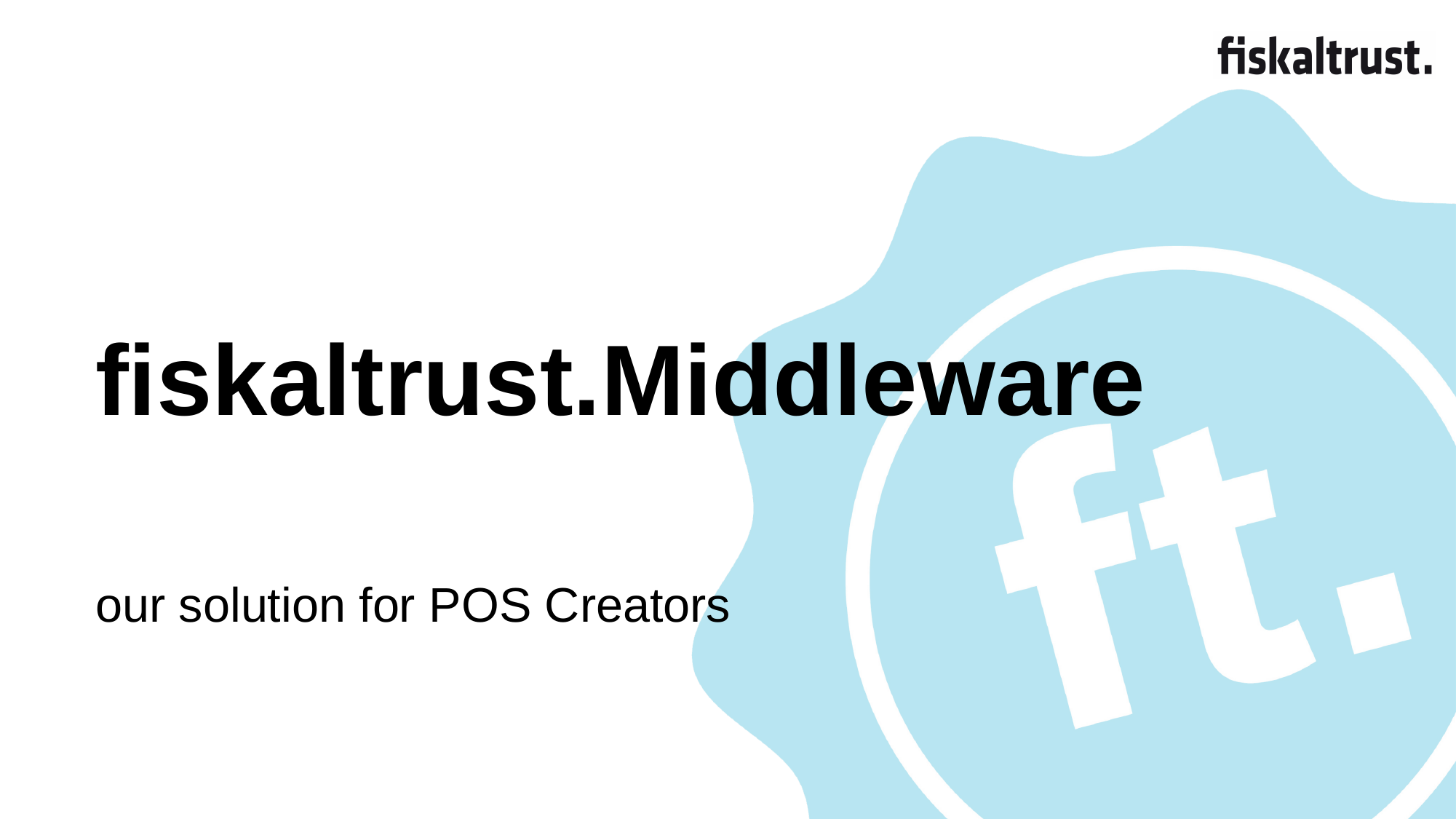

# fiskaltrust.Middleware
our solution for POS Creators